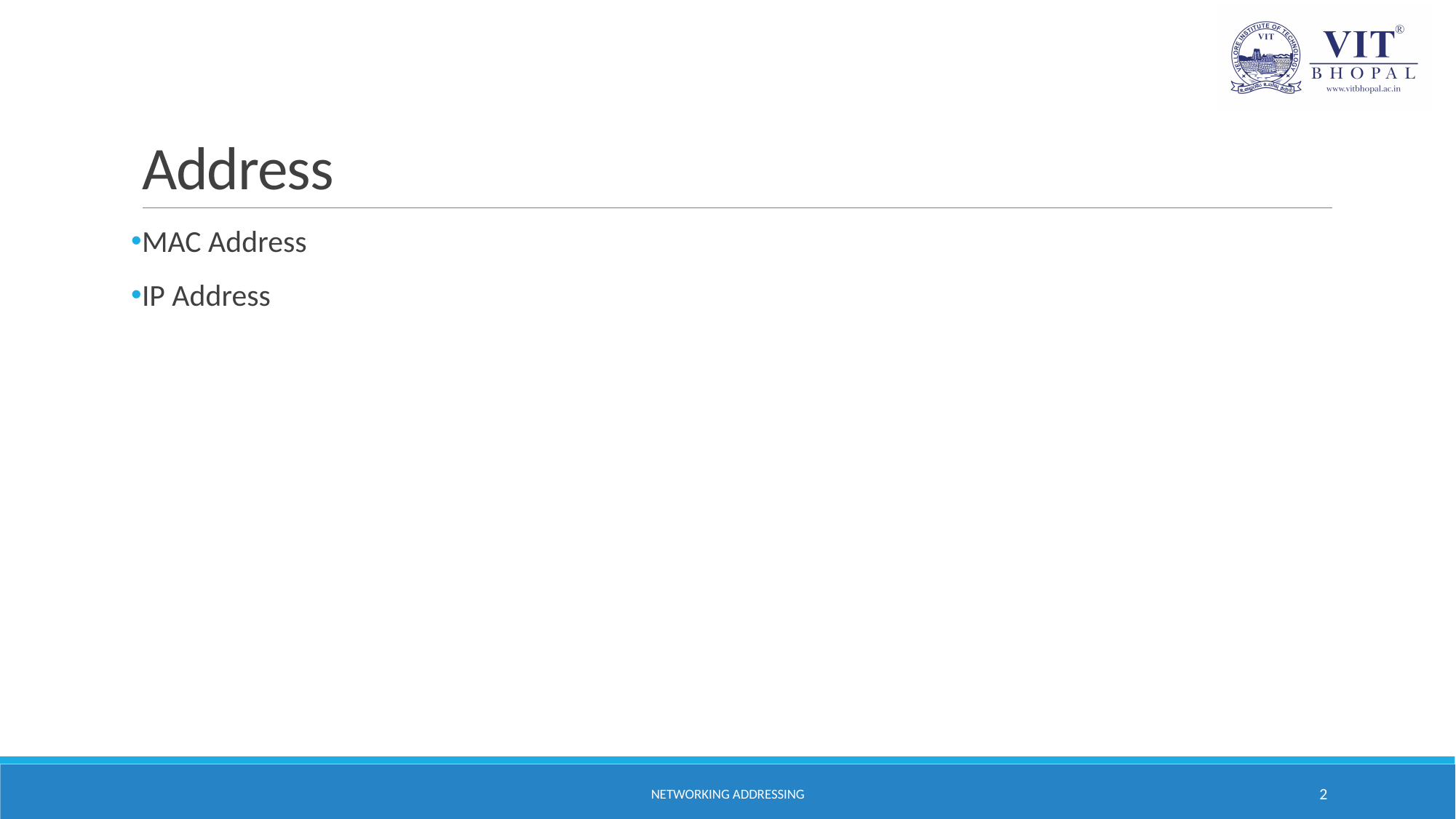

# Address
MAC Address
IP Address
Networking Addressing
2